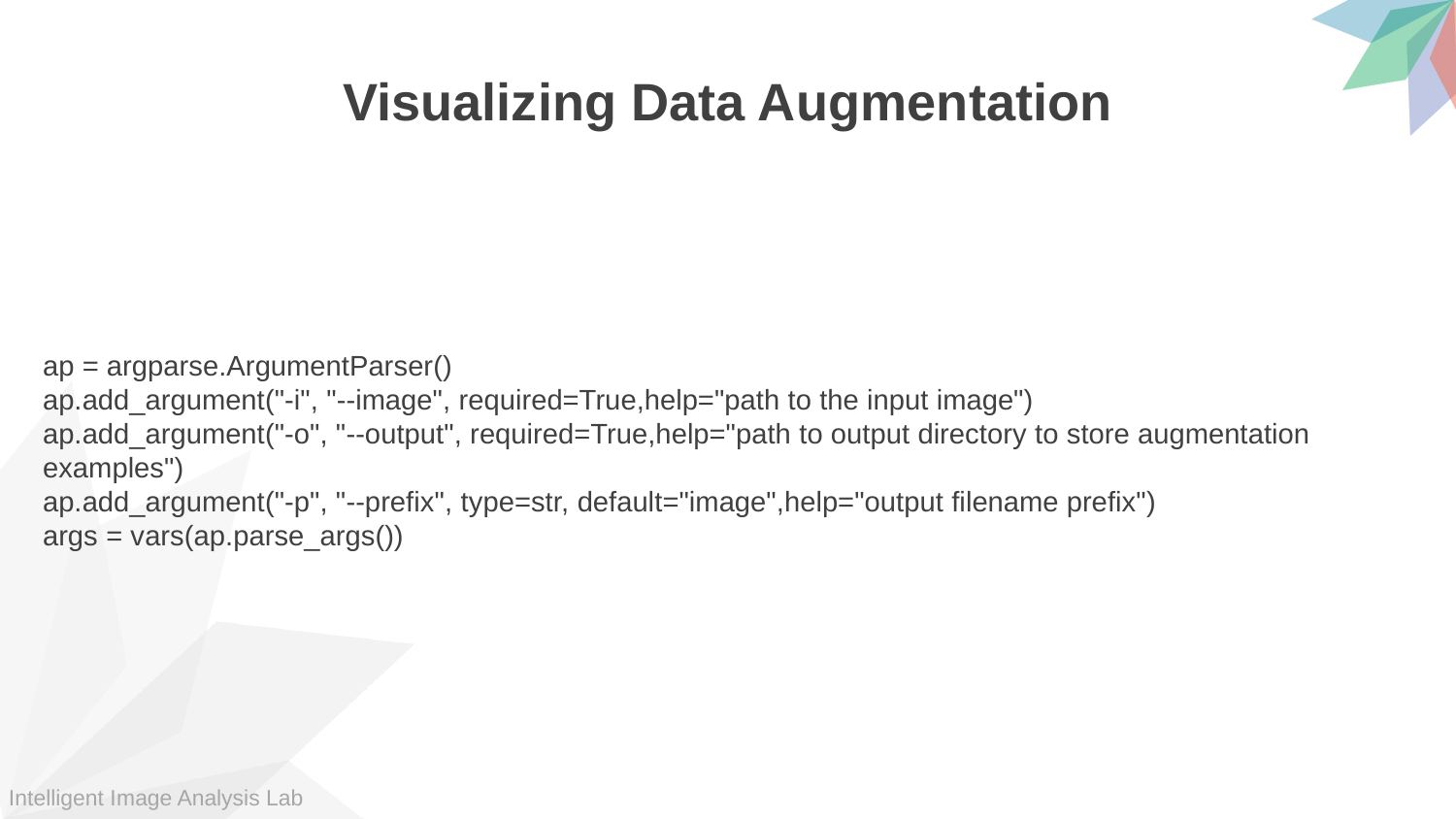

Visualizing Data Augmentation
ap = argparse.ArgumentParser()
ap.add_argument("-i", "--image", required=True,help="path to the input image")
ap.add_argument("-o", "--output", required=True,help="path to output directory to store augmentation examples")
ap.add_argument("-p", "--prefix", type=str, default="image",help="output filename prefix")
args = vars(ap.parse_args())